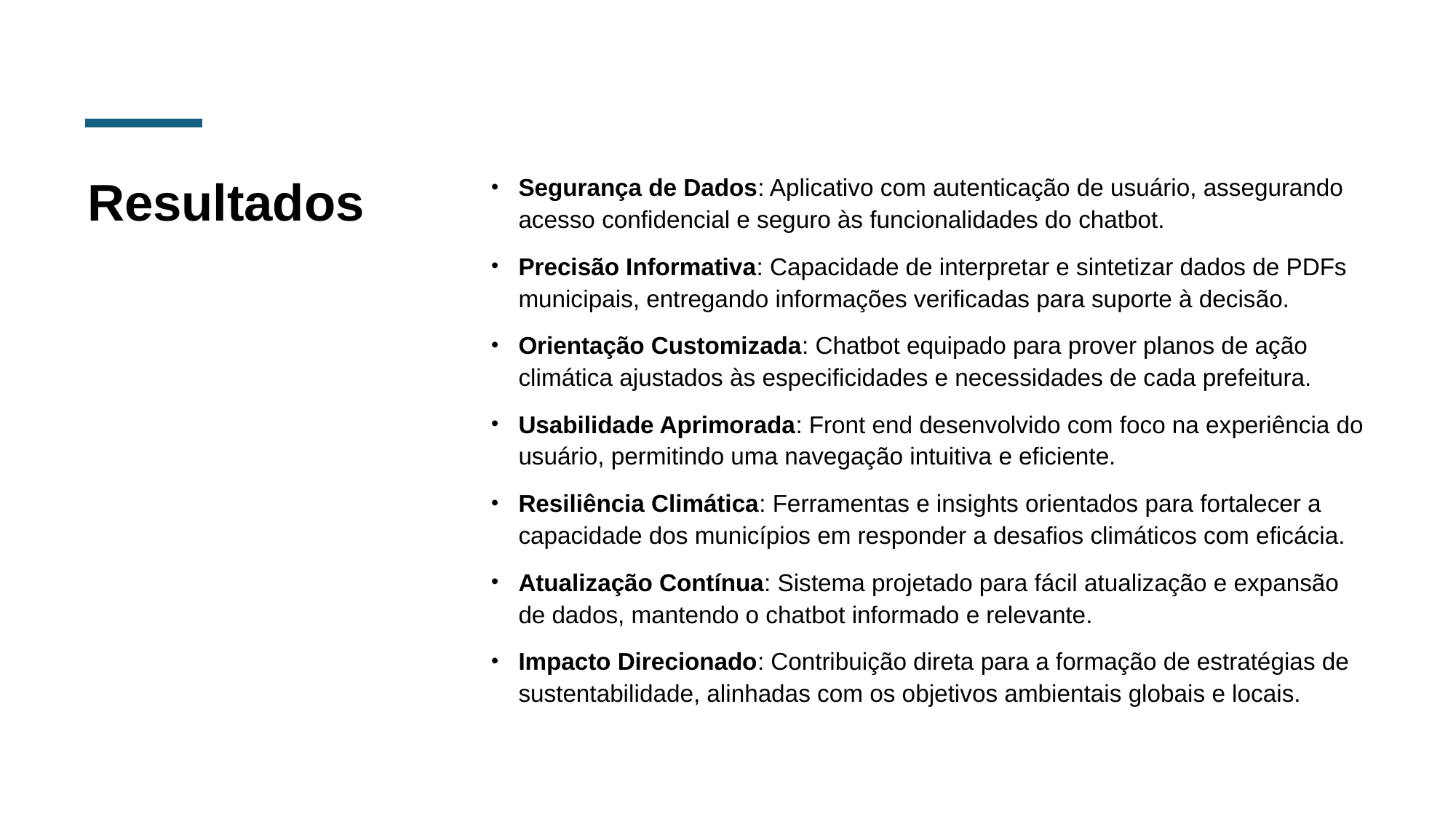

Segurança de Dados: Aplicativo com autenticação de usuário, assegurando acesso confidencial e seguro às funcionalidades do chatbot.
Precisão Informativa: Capacidade de interpretar e sintetizar dados de PDFs municipais, entregando informações verificadas para suporte à decisão.
Orientação Customizada: Chatbot equipado para prover planos de ação climática ajustados às especificidades e necessidades de cada prefeitura.
Usabilidade Aprimorada: Front end desenvolvido com foco na experiência do usuário, permitindo uma navegação intuitiva e eficiente.
Resiliência Climática: Ferramentas e insights orientados para fortalecer a capacidade dos municípios em responder a desafios climáticos com eficácia.
Atualização Contínua: Sistema projetado para fácil atualização e expansão de dados, mantendo o chatbot informado e relevante.
Impacto Direcionado: Contribuição direta para a formação de estratégias de sustentabilidade, alinhadas com os objetivos ambientais globais e locais.

# Resultados